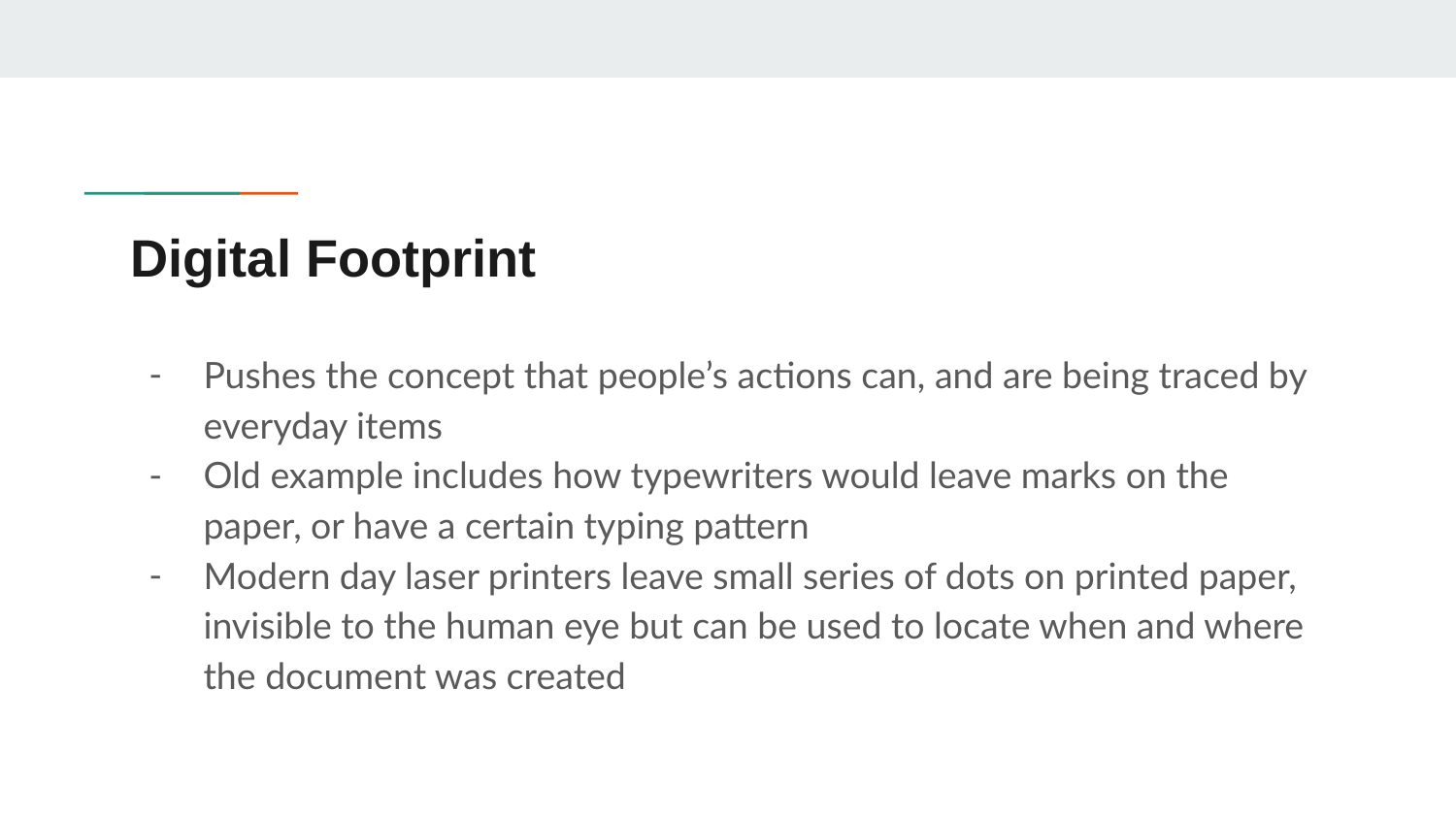

# Digital Footprint
Pushes the concept that people’s actions can, and are being traced by everyday items
Old example includes how typewriters would leave marks on the paper, or have a certain typing pattern
Modern day laser printers leave small series of dots on printed paper, invisible to the human eye but can be used to locate when and where the document was created